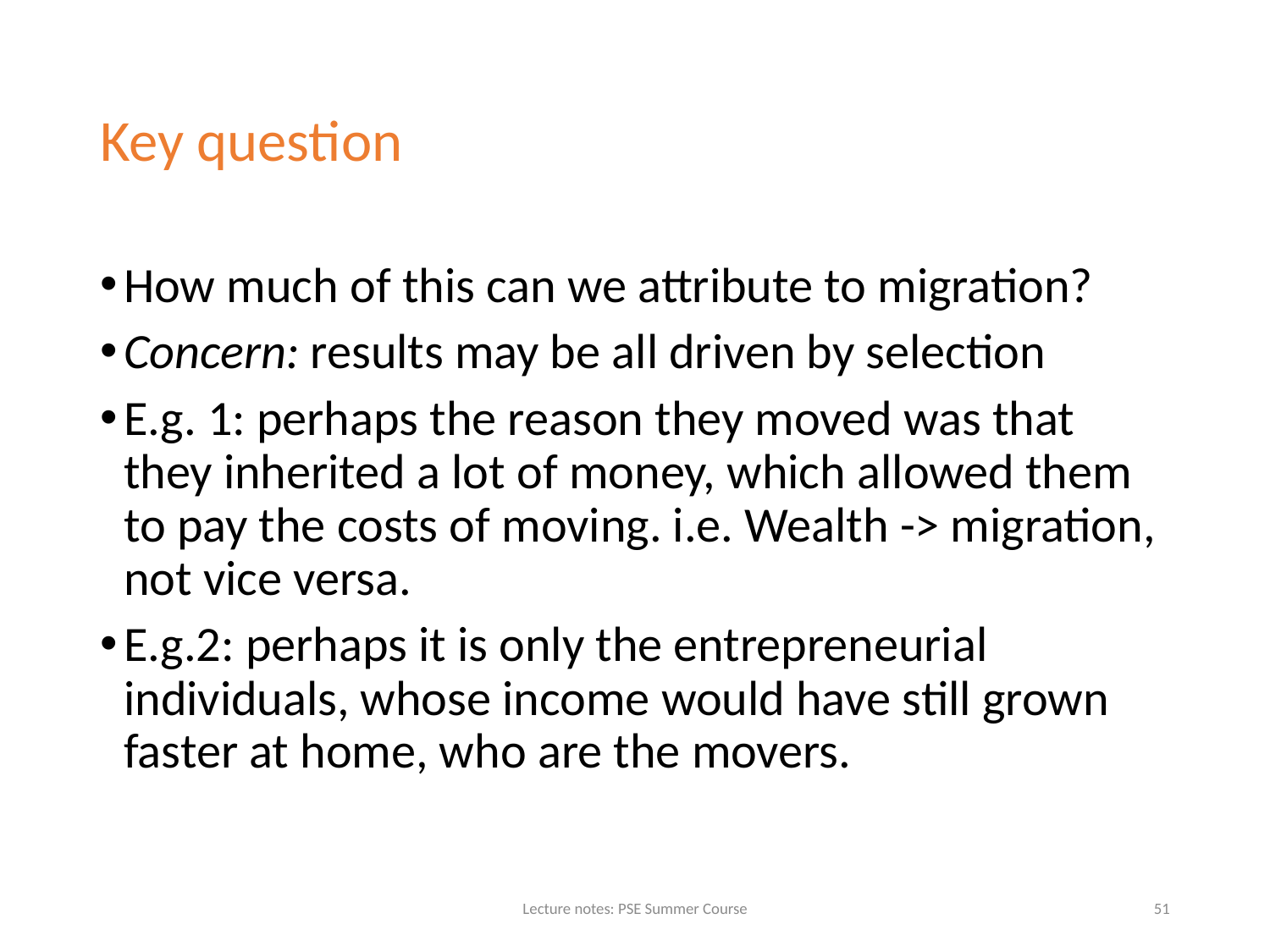

# Key question
How much of this can we attribute to migration?
Concern: results may be all driven by selection
E.g. 1: perhaps the reason they moved was that they inherited a lot of money, which allowed them to pay the costs of moving. i.e. Wealth -> migration, not vice versa.
E.g.2: perhaps it is only the entrepreneurial individuals, whose income would have still grown faster at home, who are the movers.
Lecture notes: PSE Summer Course
51